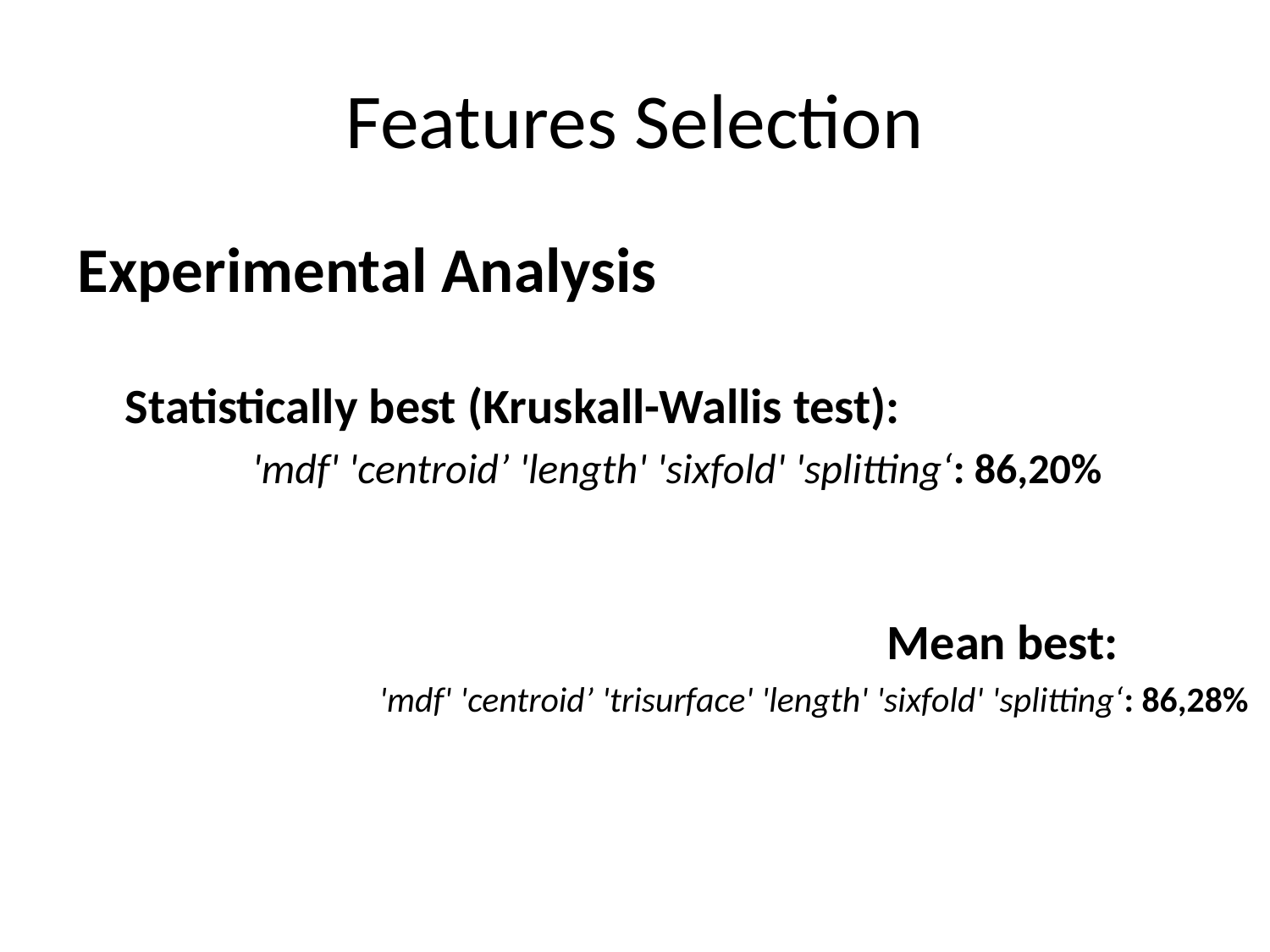

# Features Selection
Experimental Analysis

	Statistically best (Kruskall-Wallis test):
		'mdf' 'centroid’ 'length' 'sixfold' 'splitting‘: 86,20%

							Mean best:
			'mdf' 'centroid’ 'trisurface' 'length' 'sixfold' 'splitting‘: 86,28%